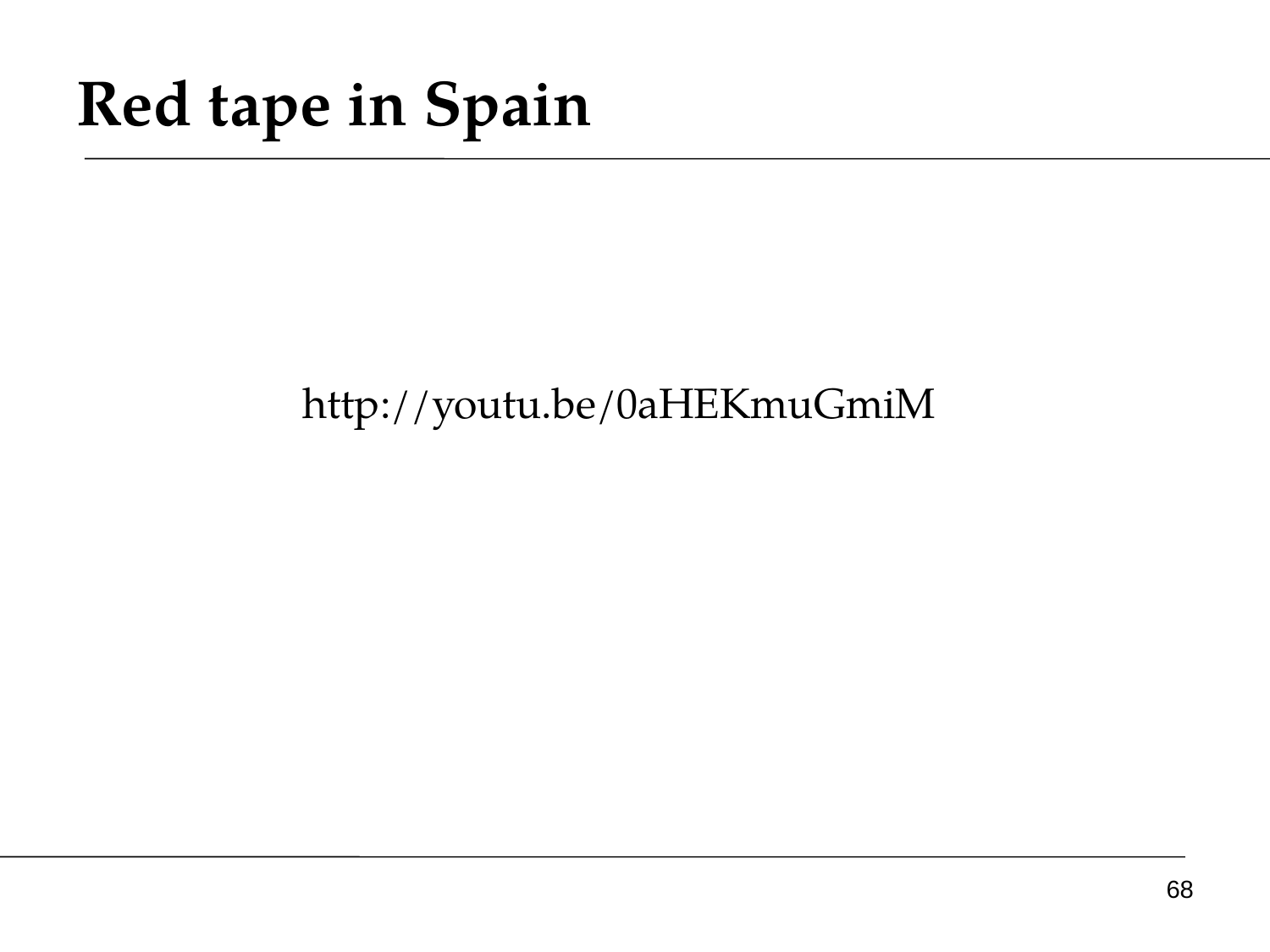

# Red tape in Spain

http://youtu.be/0aHEKmuGmiM
68